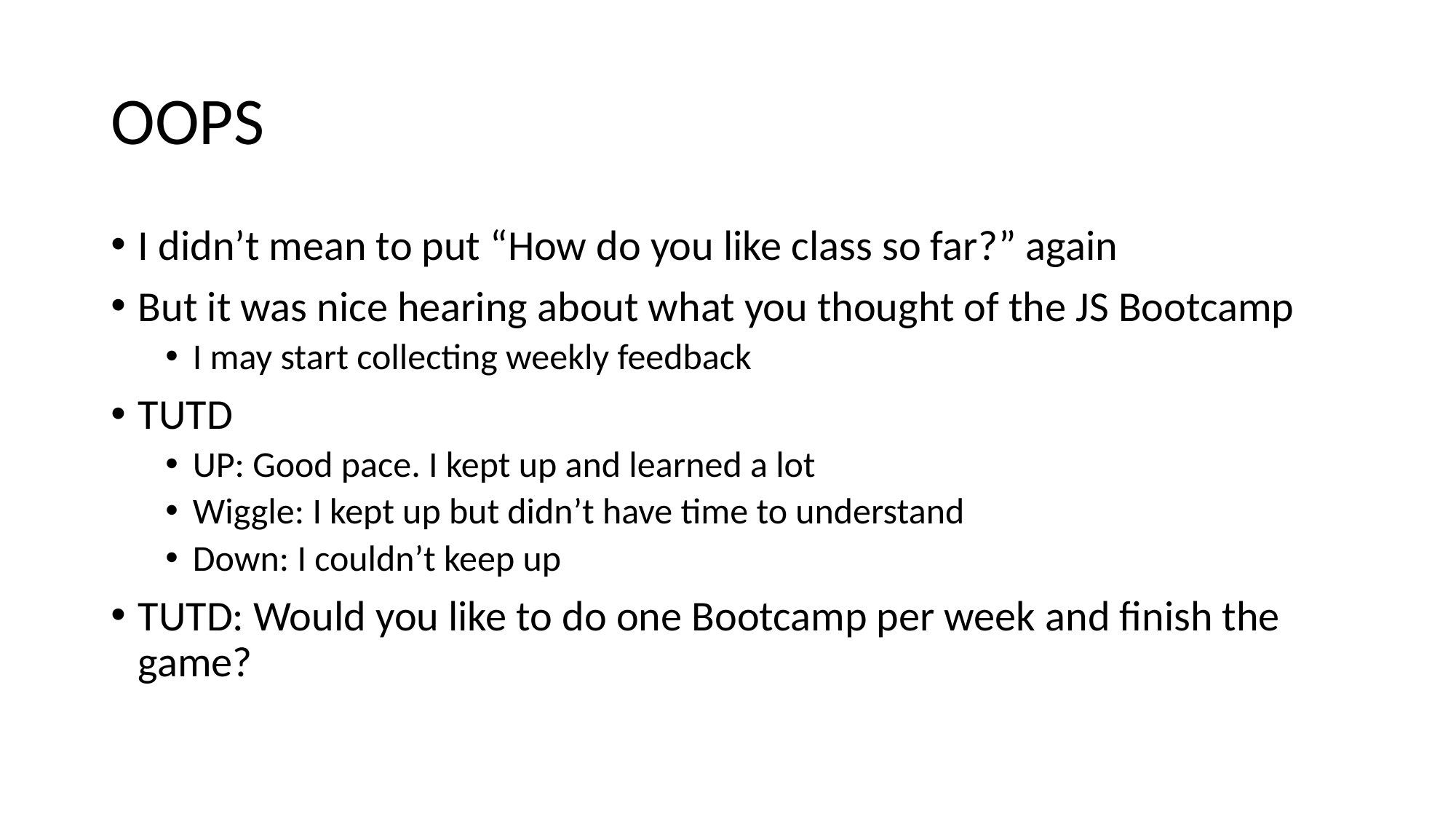

# OOPS
I didn’t mean to put “How do you like class so far?” again
But it was nice hearing about what you thought of the JS Bootcamp
I may start collecting weekly feedback
TUTD
UP: Good pace. I kept up and learned a lot
Wiggle: I kept up but didn’t have time to understand
Down: I couldn’t keep up
TUTD: Would you like to do one Bootcamp per week and finish the game?